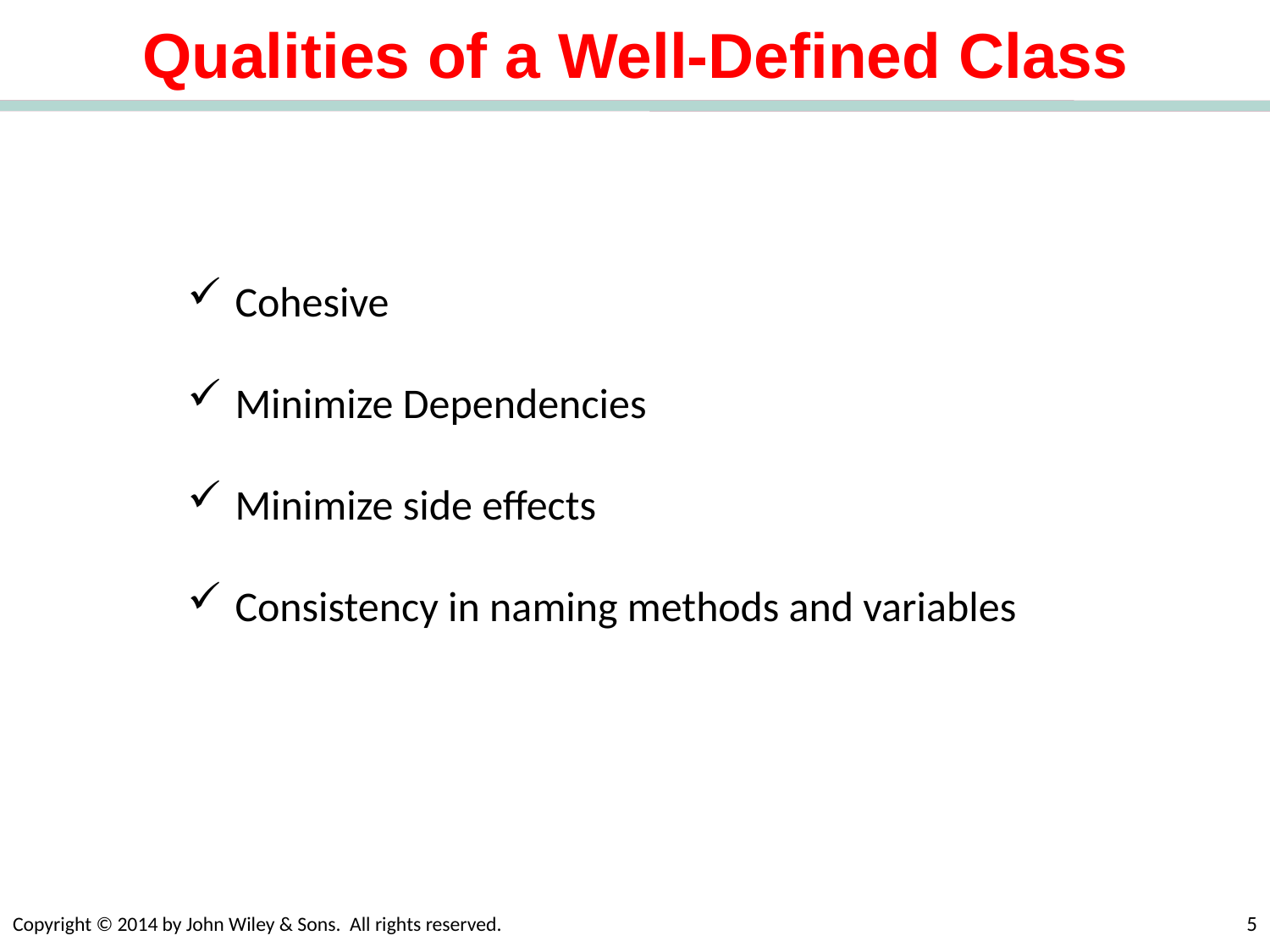

# Qualities of a Well-Defined Class
Cohesive
Minimize Dependencies
Minimize side effects
Consistency in naming methods and variables